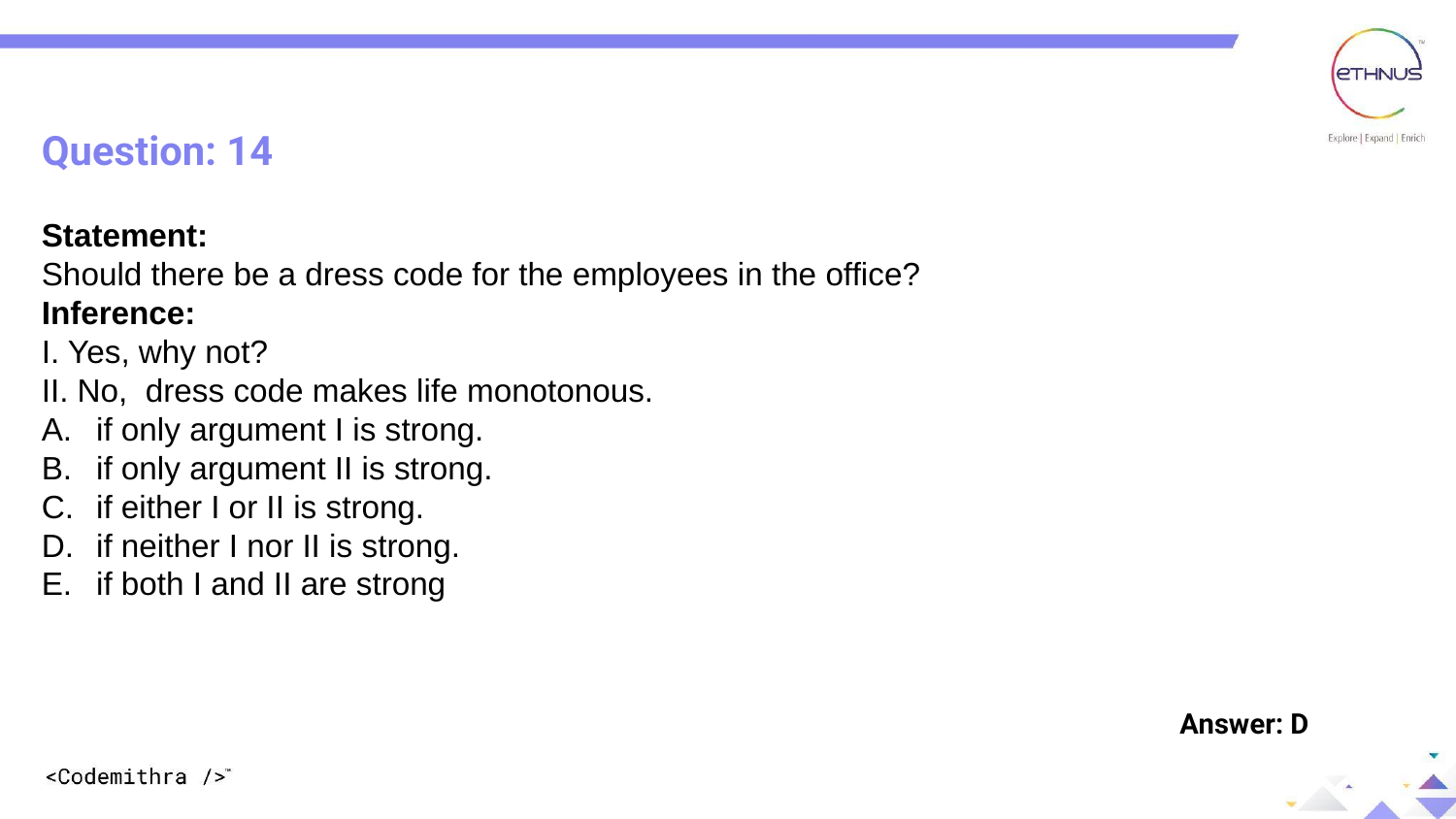

Question: 01
Question: 14
Statement:
Should there be a dress code for the employees in the office?
Inference:
I. Yes, why not?
II. No,  dress code makes life monotonous.
if only argument I is strong.
if only argument II is strong.
if either I or II is strong.
if neither I nor II is strong.
if both I and II are strong

Answer: D